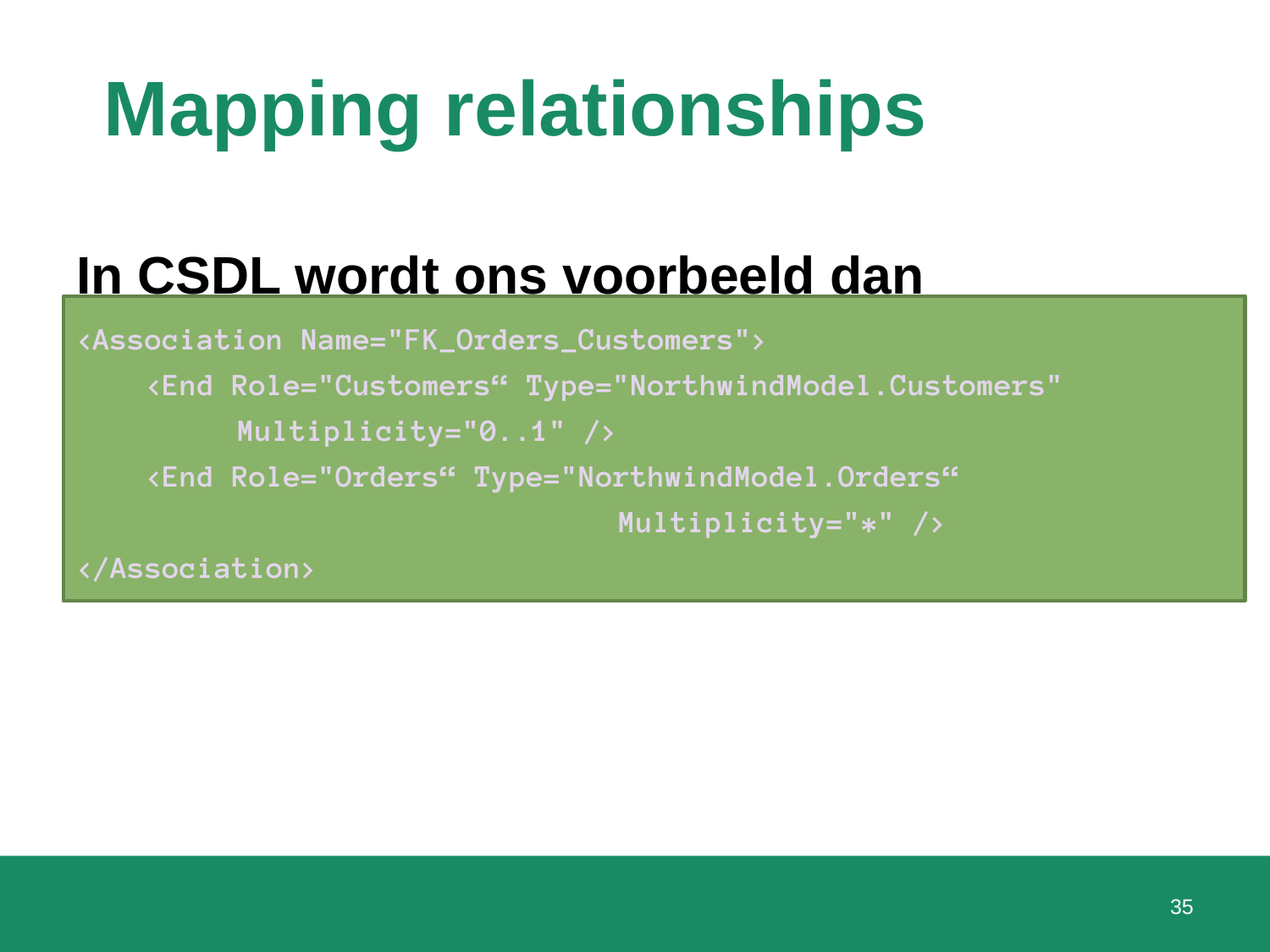

# Mapping relationships
In CSDL wordt ons voorbeeld dan
<Association Name="FK_Orders_Customers">
    <End Role="Customers“ Type="NorthwindModel.Customers"
       	  Multiplicity="0..1" />
    <End Role="Orders“ Type="NorthwindModel.Orders“ 						  Multiplicity="*" />
</Association>

35